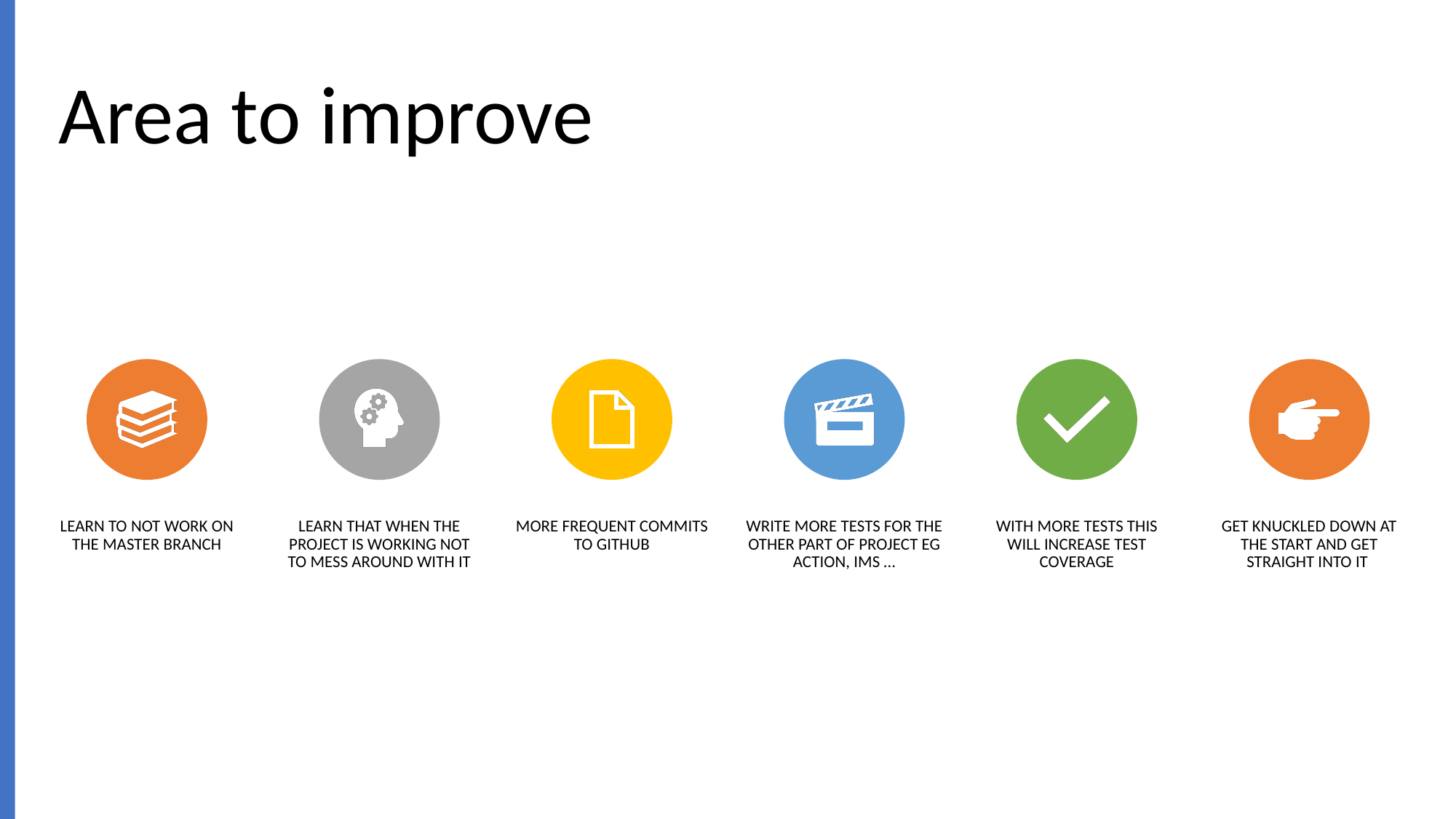

# Area to improve
Learn to not work on the master branch
Learn that when the project is working not to mess around with it
More frequent commits to github
Write more tests for the other part of project eg Action, Ims …
With more tests this will increase test coverage
Get knuckled down at the start and get straight into it